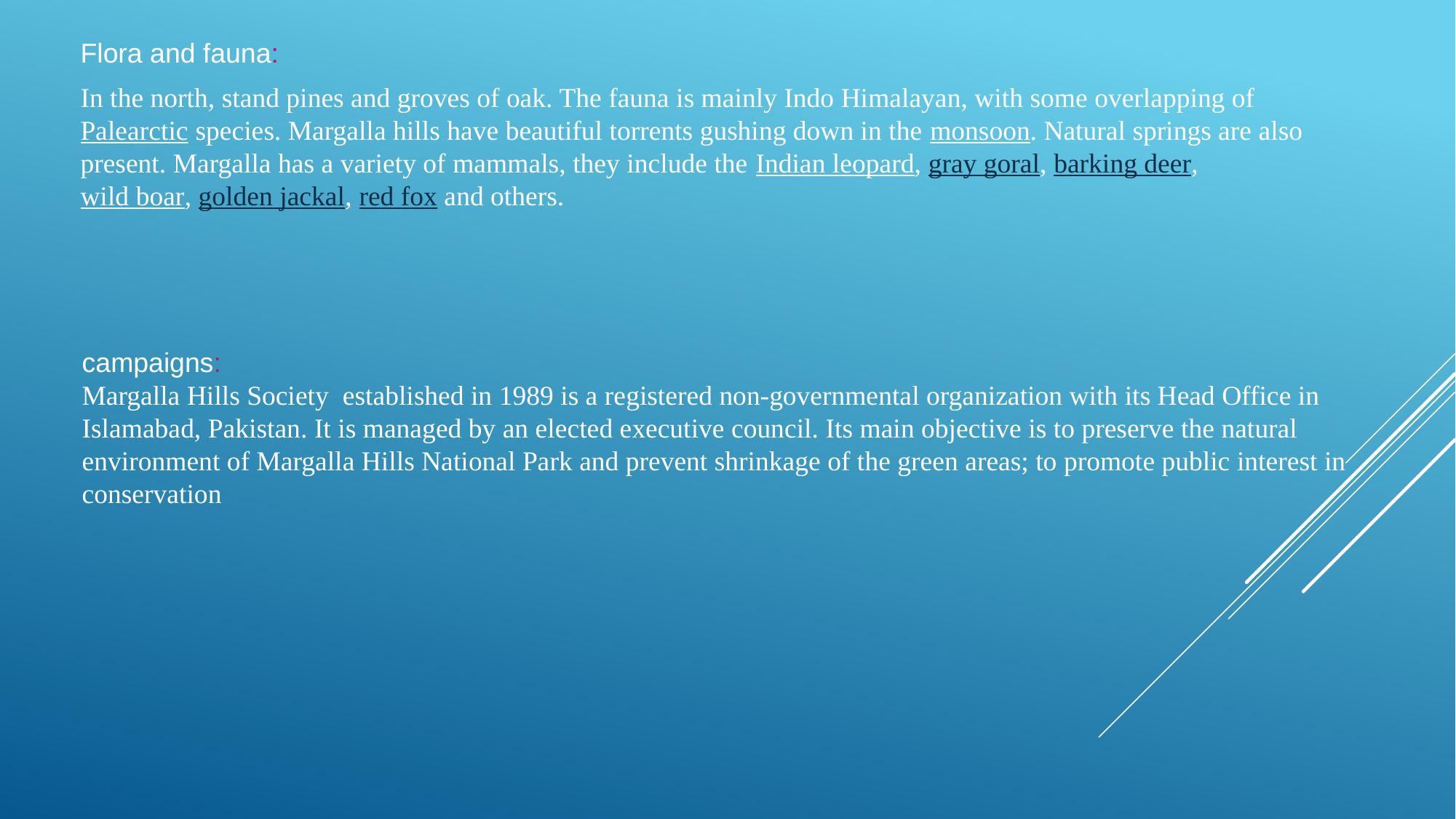

Flora and fauna:
In the north, stand pines and groves of oak. The fauna is mainly Indo Himalayan, with some overlapping of Palearctic species. Margalla hills have beautiful torrents gushing down in the monsoon. Natural springs are also present. Margalla has a variety of mammals, they include the Indian leopard, gray goral, barking deer, wild boar, golden jackal, red fox and others.
campaigns:
Margalla Hills Society  established in 1989 is a registered non-governmental organization with its Head Office in Islamabad, Pakistan. It is managed by an elected executive council. Its main objective is to preserve the natural environment of Margalla Hills National Park and prevent shrinkage of the green areas; to promote public interest in conservation